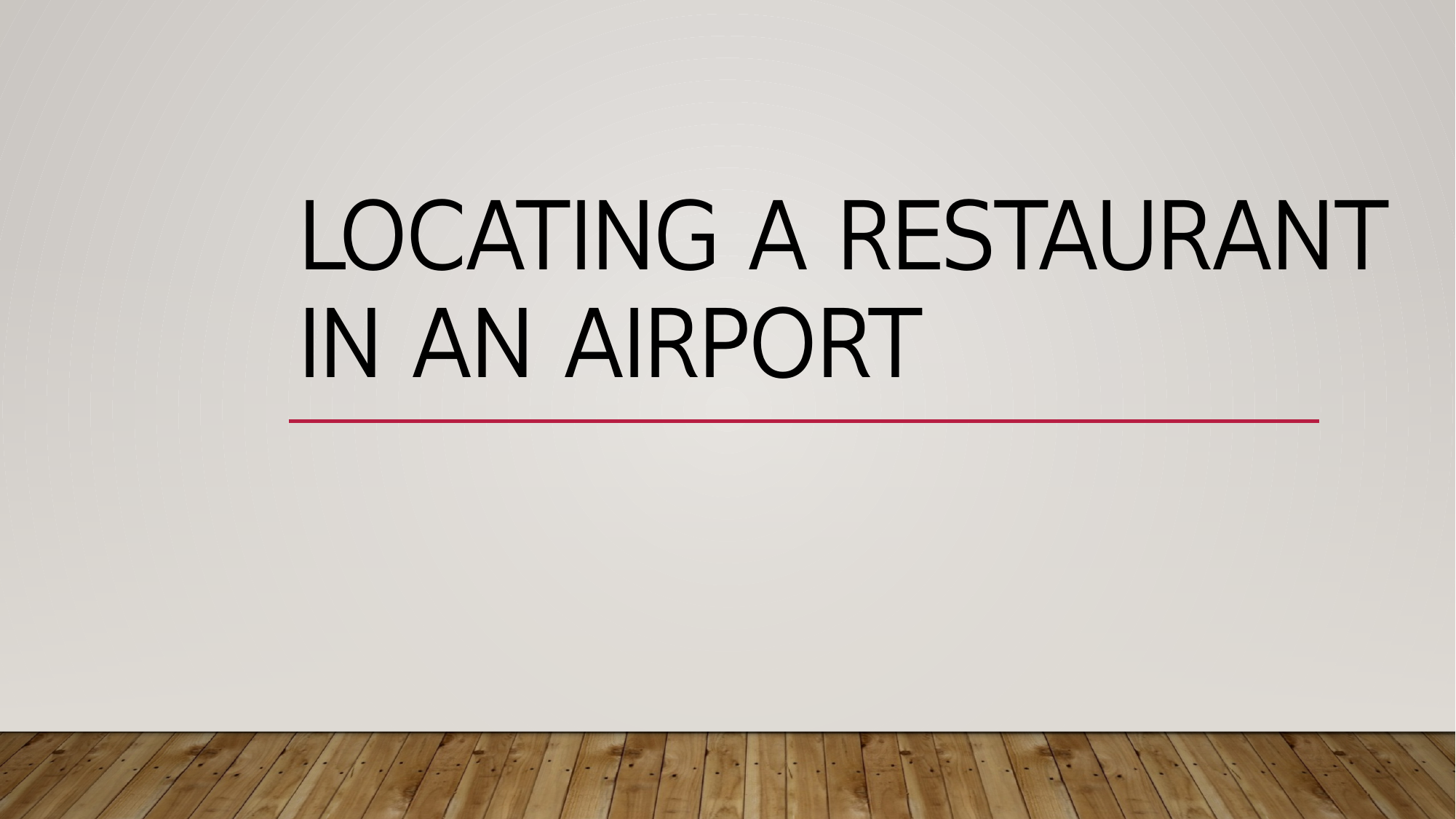

# Locating a restaurant in an airport